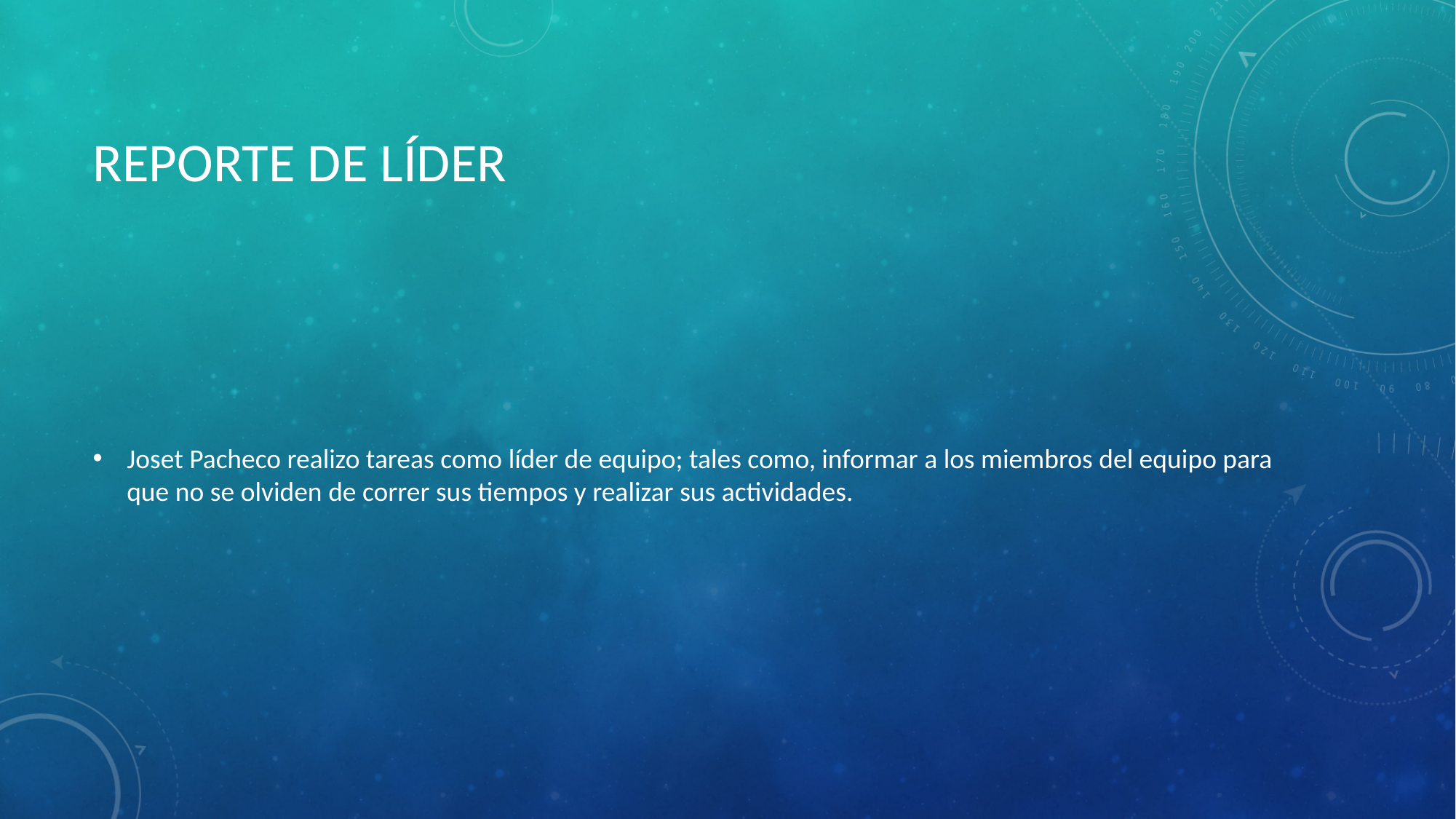

# Reporte de Líder
Joset Pacheco realizo tareas como líder de equipo; tales como, informar a los miembros del equipo para que no se olviden de correr sus tiempos y realizar sus actividades.